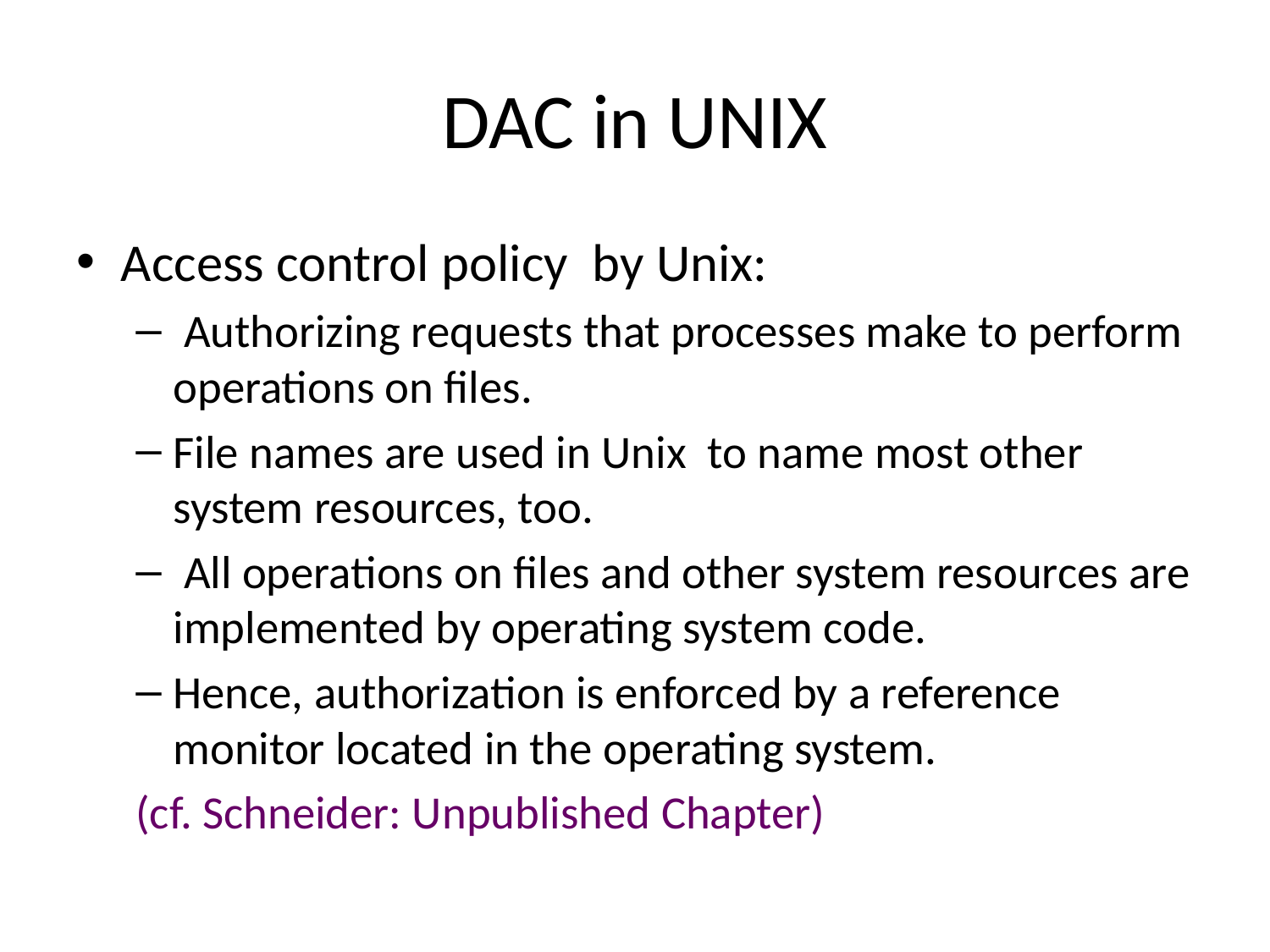

# DAC in UNIX
Access control policy  by Unix:
 Authorizing requests that processes make to perform operations on files.
File names are used in Unix  to name most other system resources, too.
 All operations on files and other system resources are implemented by operating system code.
Hence, authorization is enforced by a reference monitor located in the operating system.
(cf. Schneider: Unpublished Chapter)